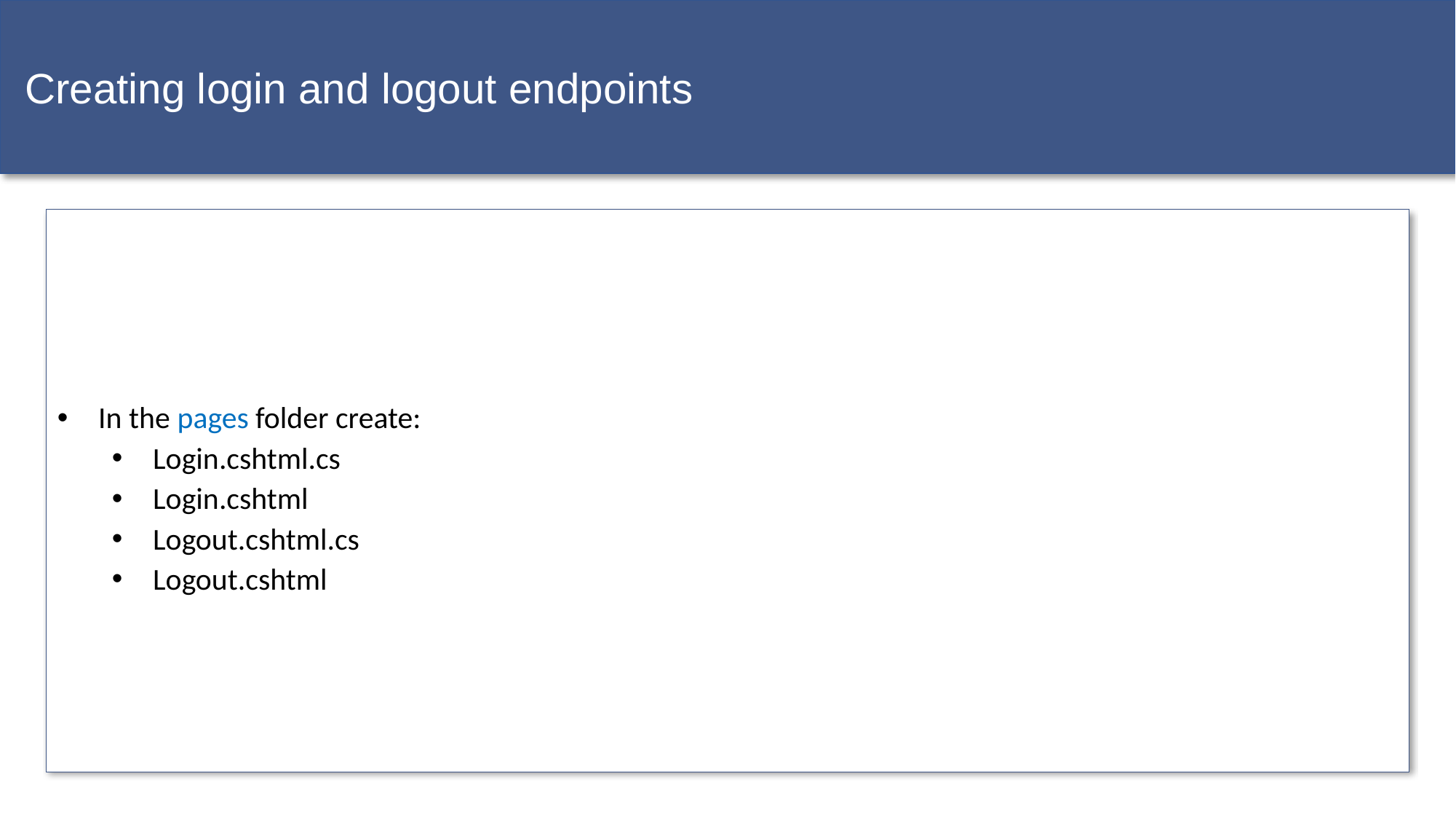

Creating login and logout endpoints

In the pages folder create:
Login.cshtml.cs
Login.cshtml
Logout.cshtml.cs
Logout.cshtml